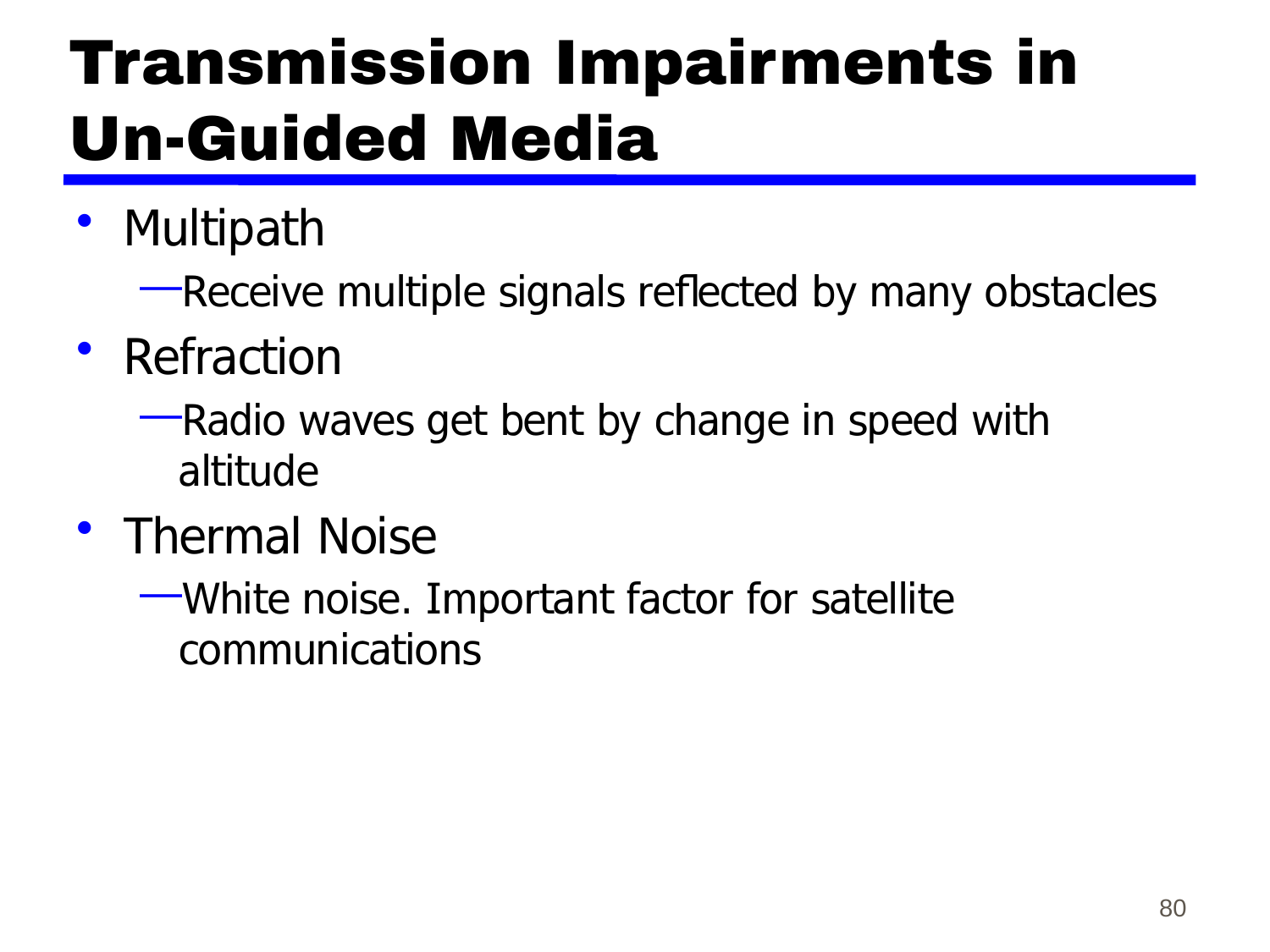

# Transmission Impairments in Un-Guided Media
Multipath
Receive multiple signals reflected by many obstacles
Refraction
Radio waves get bent by change in speed with altitude
Thermal Noise
White noise. Important factor for satellite communications
80